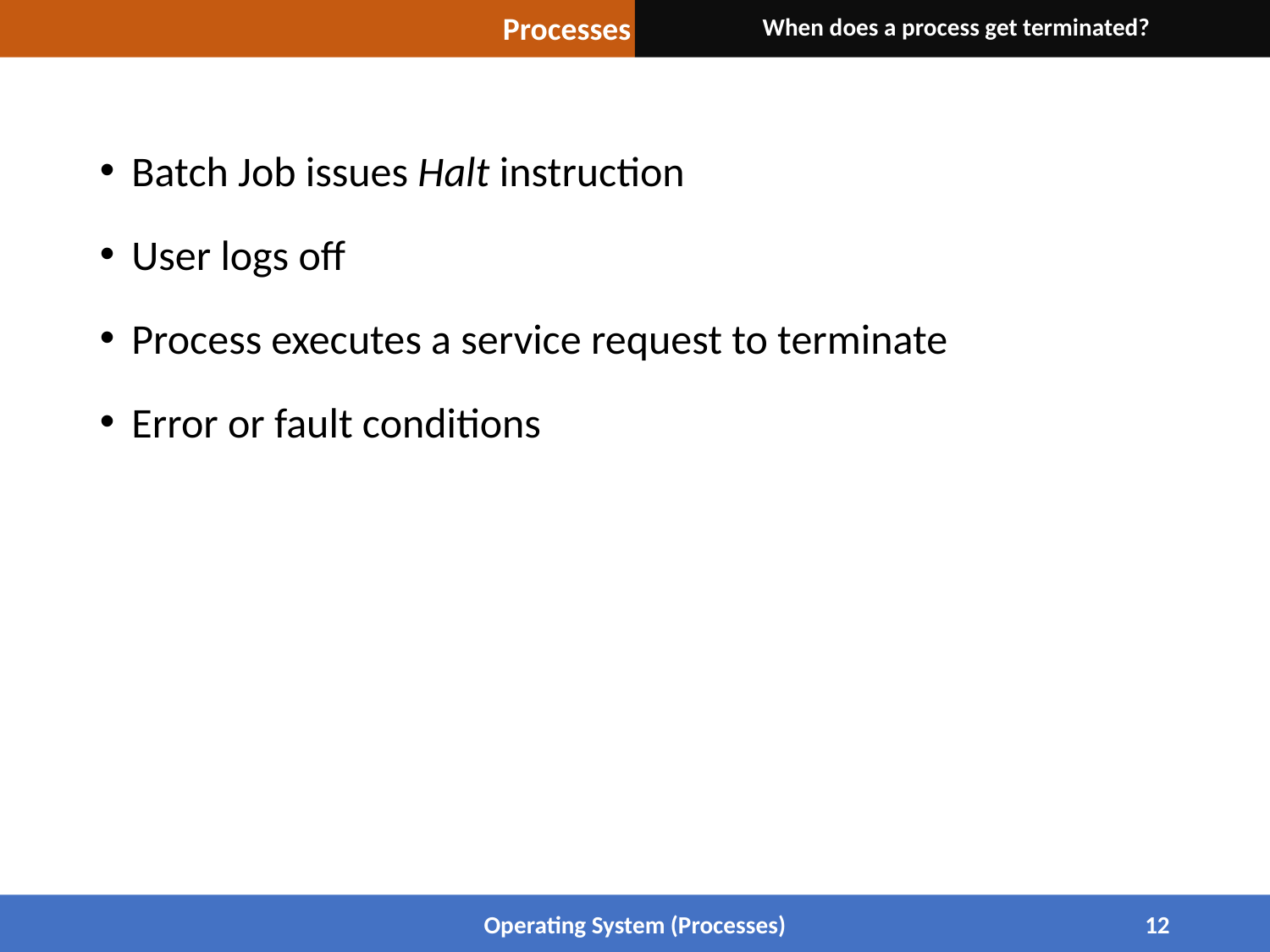

Processes
When does a process get terminated?
Batch Job issues Halt instruction
User logs off
Process executes a service request to terminate
Error or fault conditions
Operating System (Processes)
12